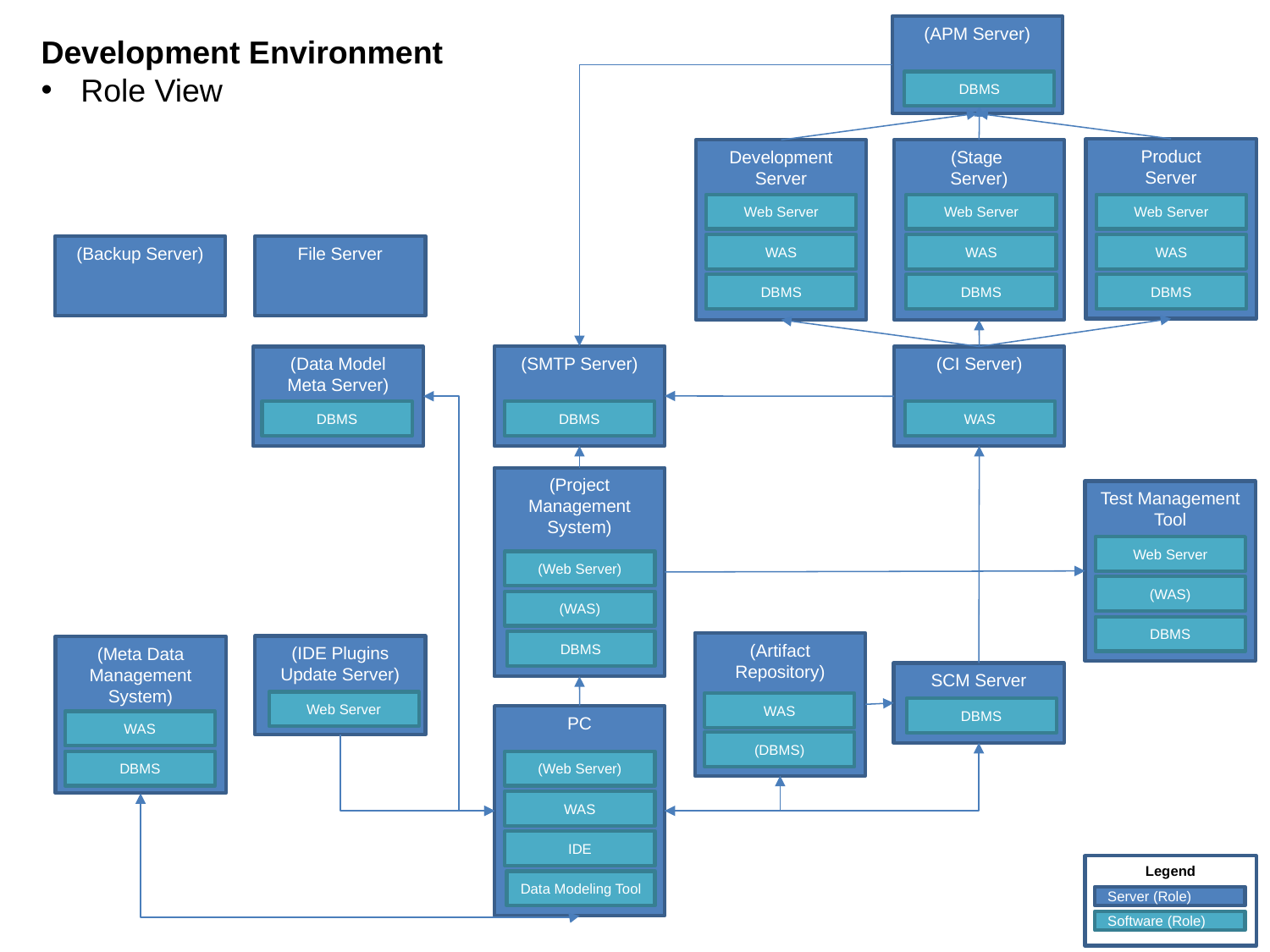

(APM Server)
Development Environment
Role View
DBMS
Product
Server
Development
Server
(Stage
Server)
Web Server
Web Server
Web Server
WAS
WAS
WAS
(Backup Server)
File Server
DBMS
DBMS
DBMS
(SMTP Server)
(CI Server)
(Data Model
Meta Server)
DBMS
DBMS
WAS
(Project Management System)
Test Management Tool
Web Server
(Web Server)
(WAS)
(WAS)
DBMS
DBMS
(Artifact
Repository)
(IDE Plugins
Update Server)
(Meta Data Management System)
SCM Server
Web Server
WAS
DBMS
PC
WAS
(DBMS)
DBMS
(Web Server)
WAS
IDE
Legend
Data Modeling Tool
Server (Role)
Software (Role)